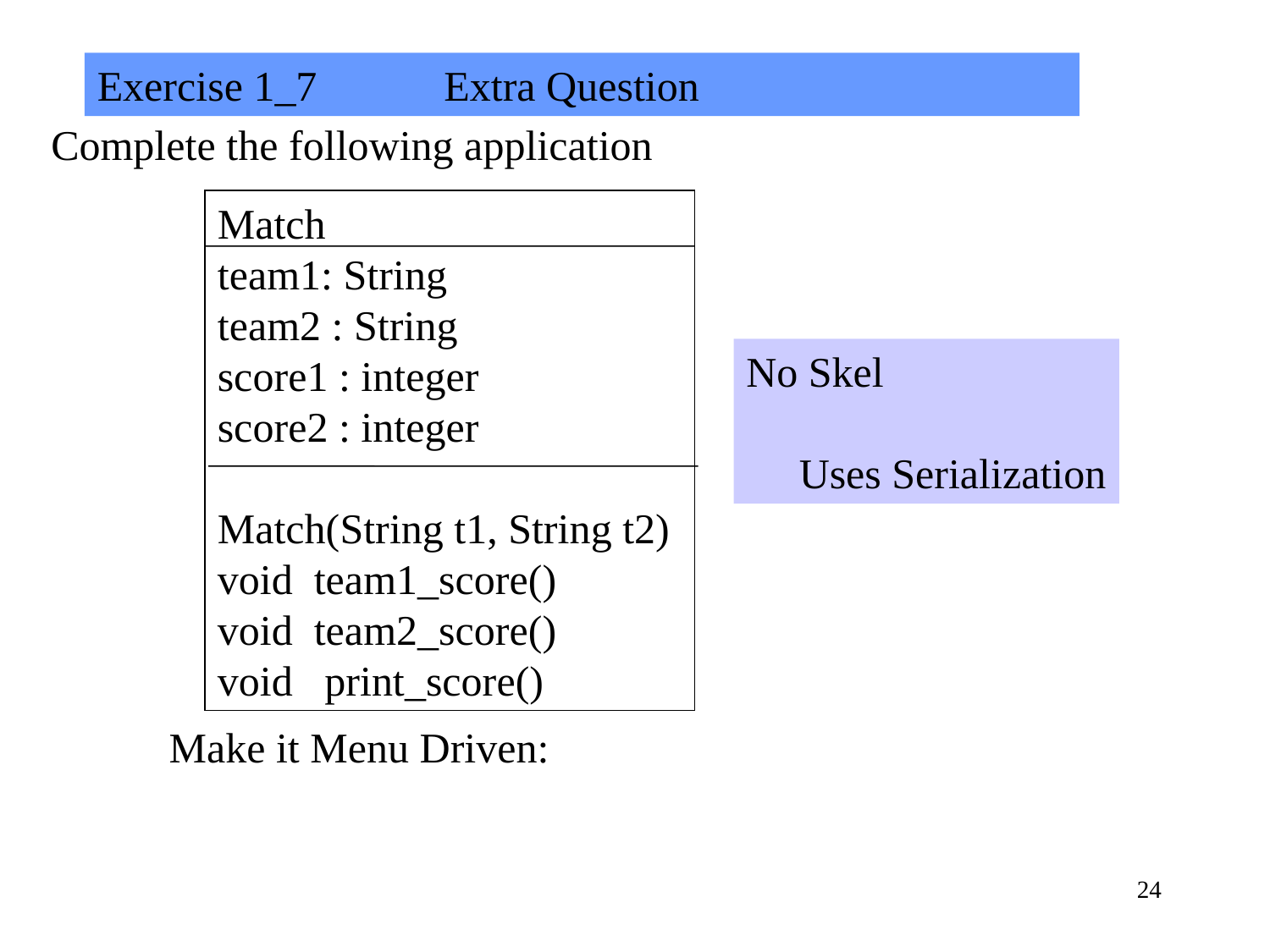

Exercise 1_7            Extra Question
Complete the following application
Match
team1: String
team2 : String
score1 : integer
score2 : integer

Match(String t1, String t2)
void  team1_score()
void  team2_score()
void   print_score()

No Skel

     Uses Serialization

Make it Menu Driven:
24